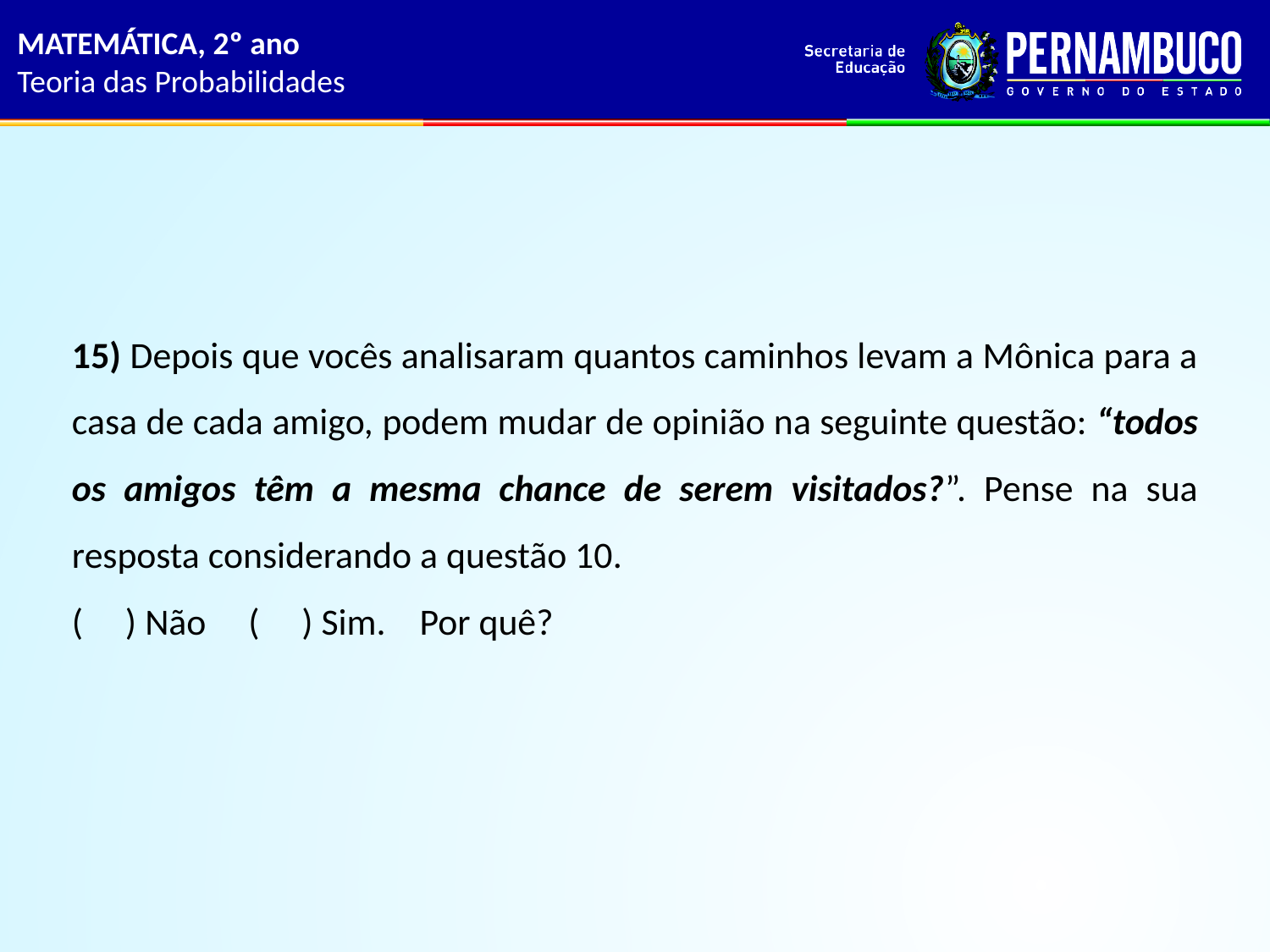

MATEMÁTICA, 2º ano
Teoria das Probabilidades
15) Depois que vocês analisaram quantos caminhos levam a Mônica para a casa de cada amigo, podem mudar de opinião na seguinte questão: “todos os amigos têm a mesma chance de serem visitados?”. Pense na sua resposta considerando a questão 10.
(     ) Não     (     ) Sim.    Por quê?